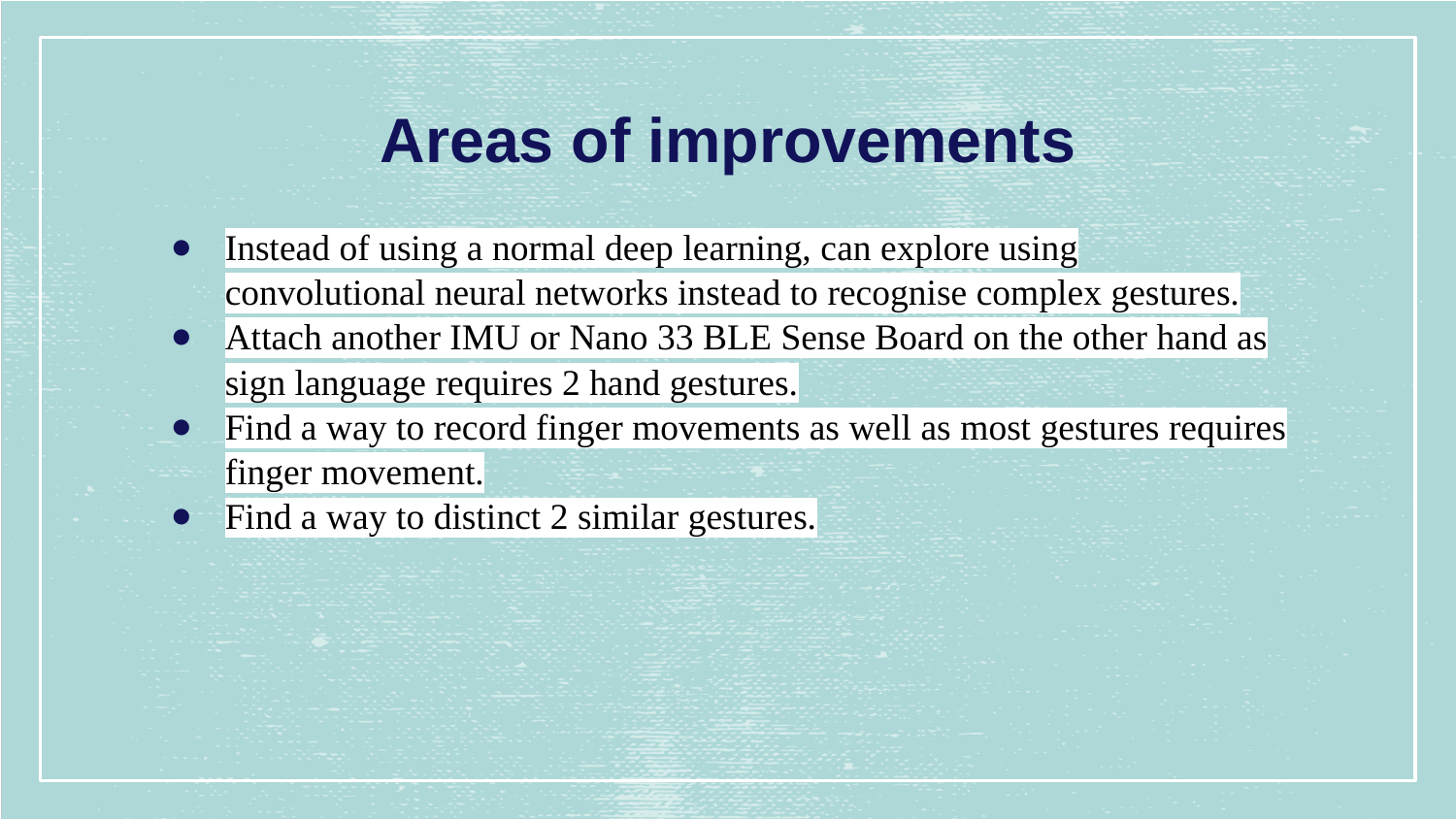

# Areas of improvements
Instead of using a normal deep learning, can explore using convolutional neural networks instead to recognise complex gestures.
Attach another IMU or Nano 33 BLE Sense Board on the other hand as sign language requires 2 hand gestures.
Find a way to record finger movements as well as most gestures requires finger movement.
Find a way to distinct 2 similar gestures.